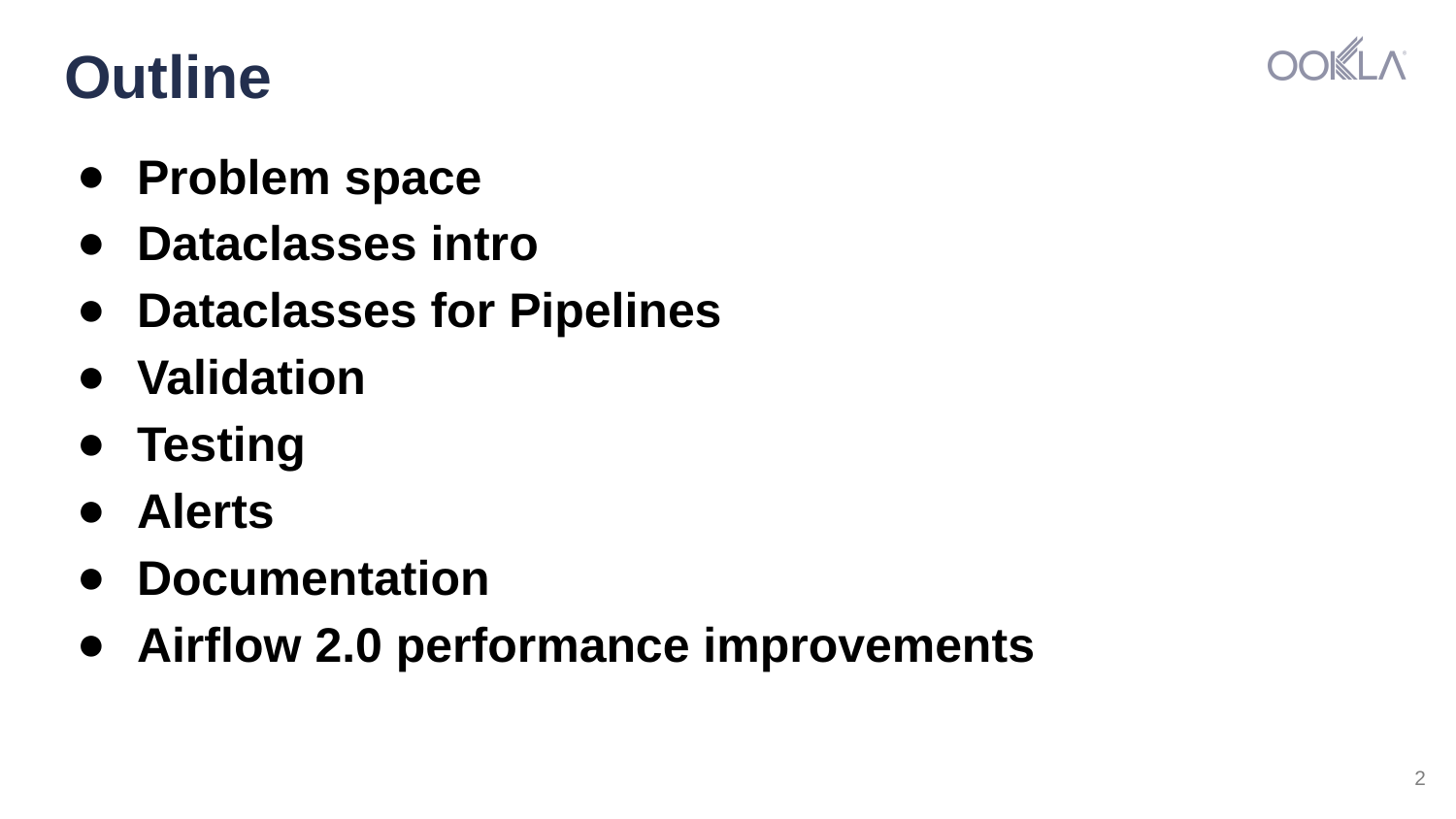

# Outline
Problem space
Dataclasses intro
Dataclasses for Pipelines
Validation
Testing
Alerts
Documentation
Airflow 2.0 performance improvements
2